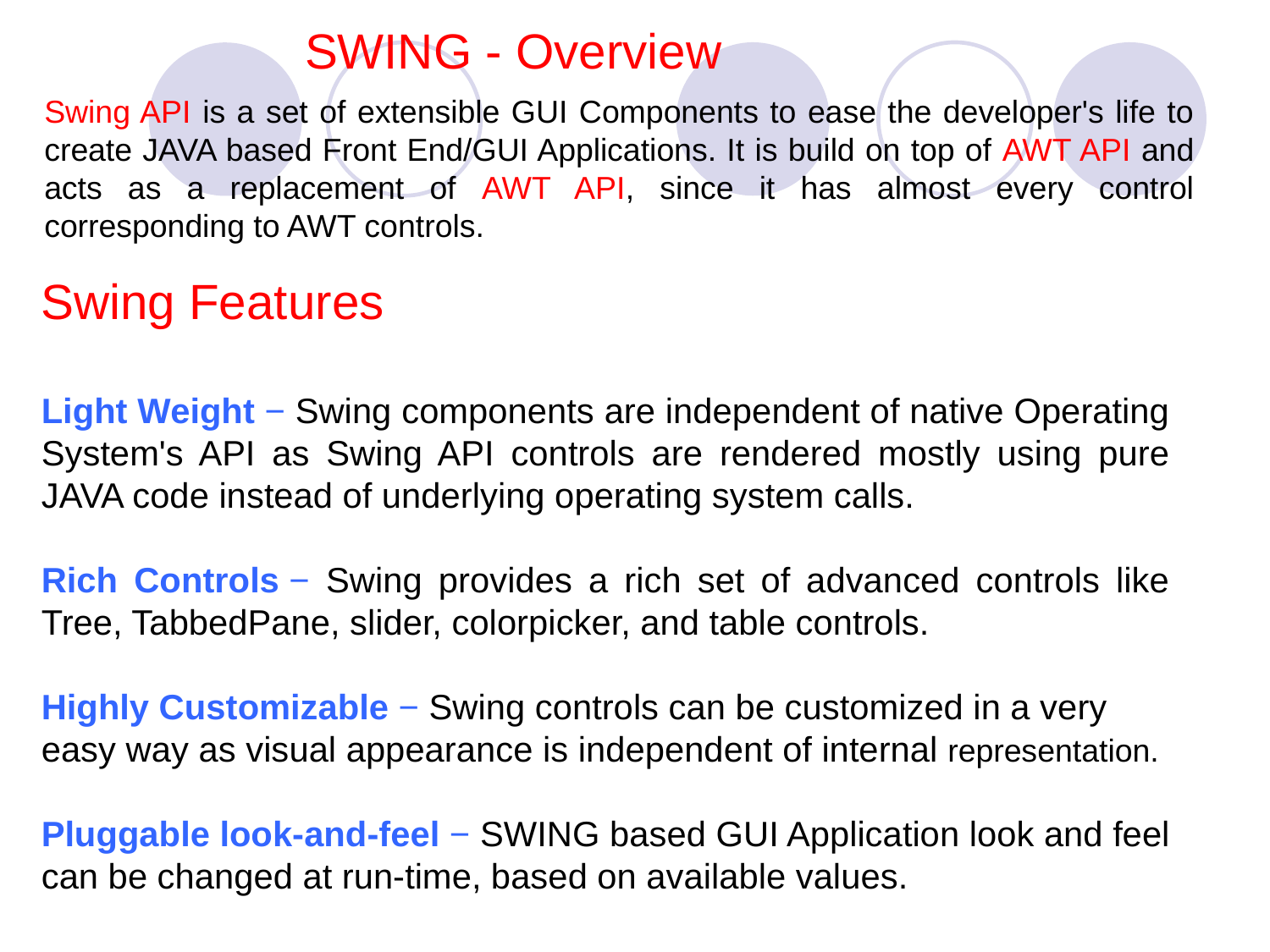

SWING - Overview
Swing API is a set of extensible GUI Components to ease the developer's life to create JAVA based Front End/GUI Applications. It is build on top of AWT API and acts as a replacement of AWT API, since it has almost every control corresponding to AWT controls.
Swing Features

Light Weight − Swing components are independent of native Operating System's API as Swing API controls are rendered mostly using pure JAVA code instead of underlying operating system calls.

Rich Controls − Swing provides a rich set of advanced controls like Tree, TabbedPane, slider, colorpicker, and table controls.

Highly Customizable − Swing controls can be customized in a very easy way as visual appearance is independent of internal representation.

Pluggable look-and-feel − SWING based GUI Application look and feel can be changed at run-time, based on available values.